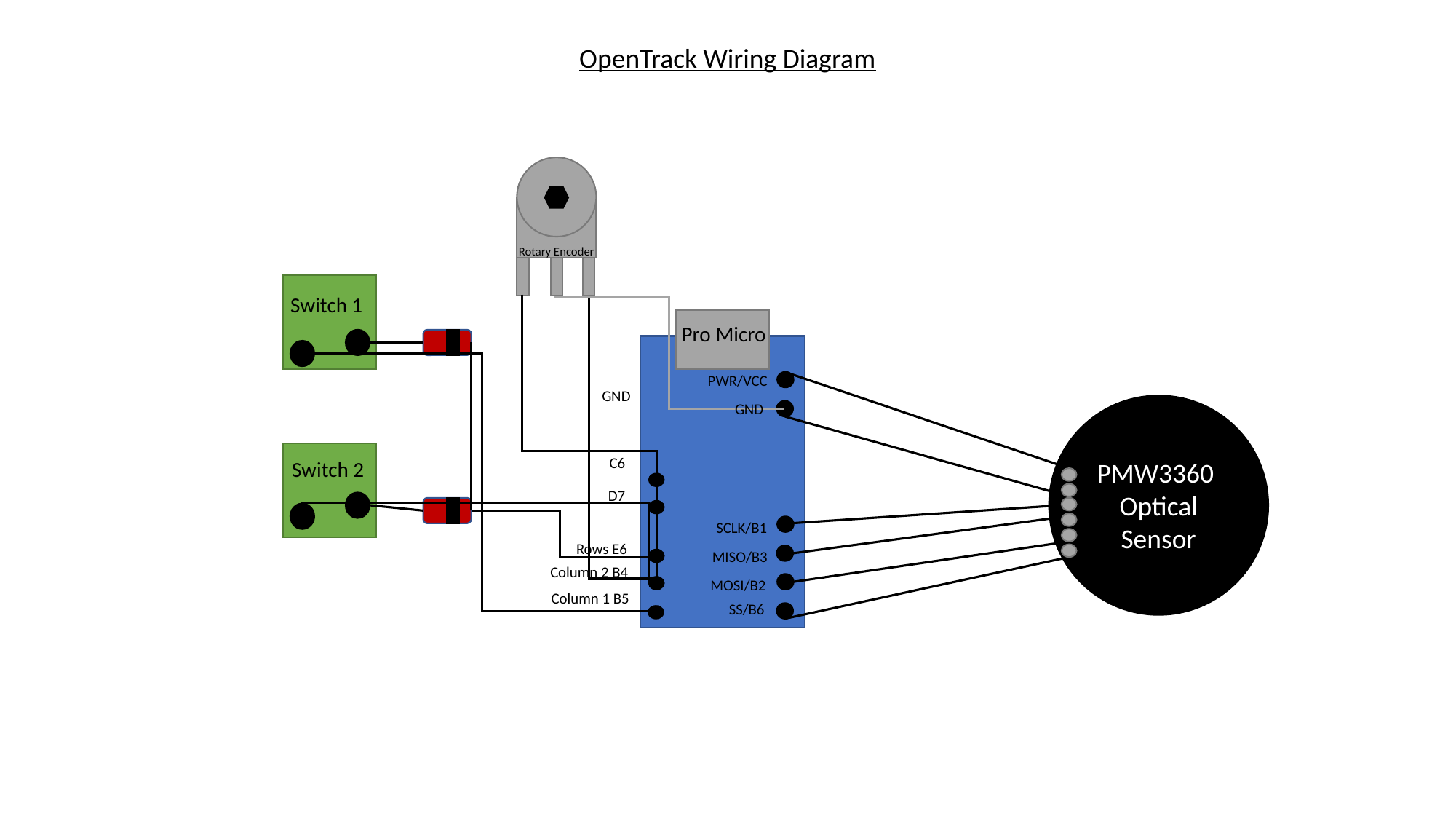

OpenTrack Wiring Diagram

Rotary Encoder

Switch 1

Pro Micro

PWR/VCC

GND
GND
PMW3360
Optical Sensor

C6
Switch 2

D7

SCLK/B1

Rows E6
MISO/B3

Column 2 B4
MOSI/B2

Column 1 B5
SS/B6